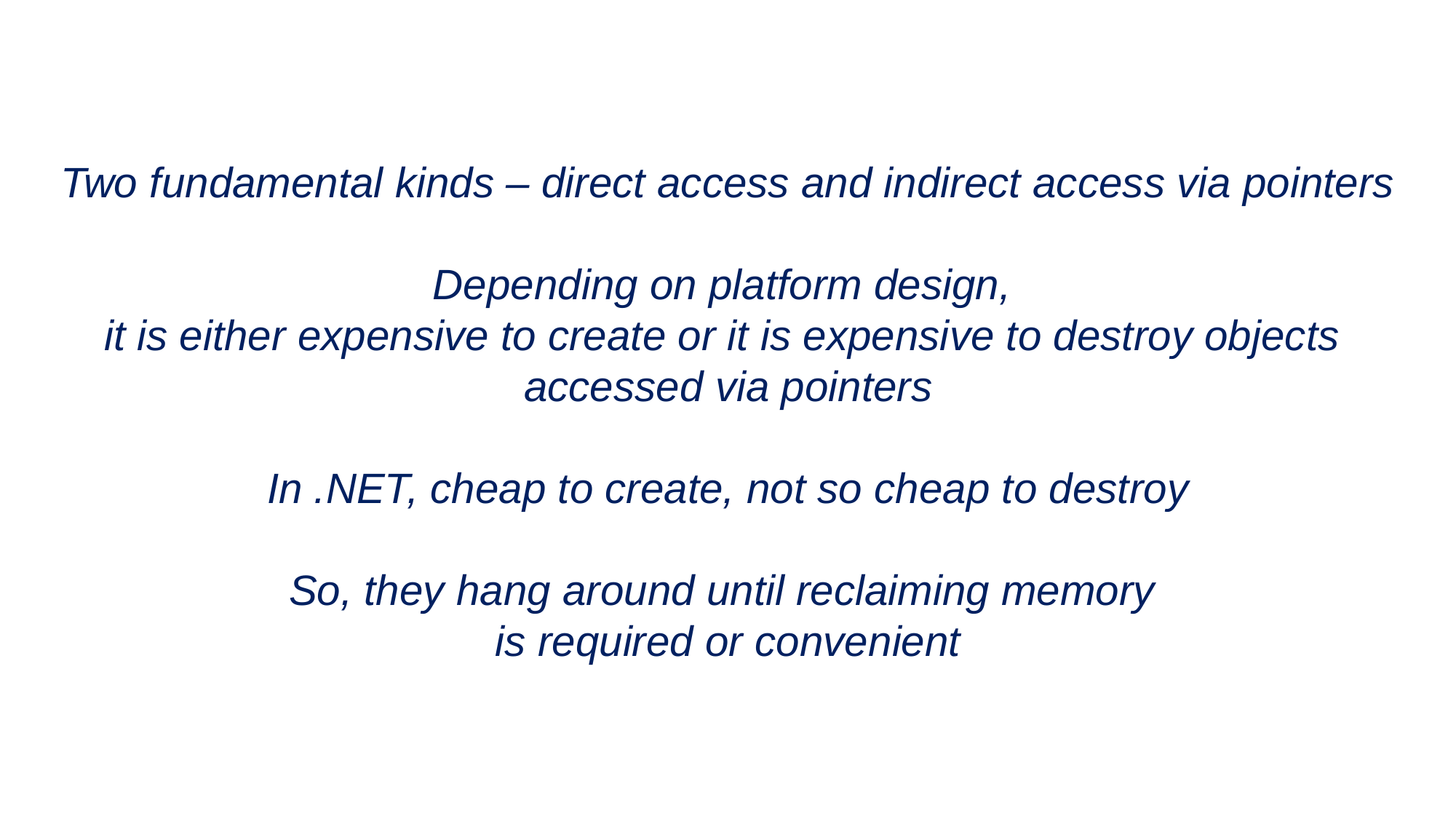

Two fundamental kinds – direct access and indirect access via pointers

Depending on platform design,
it is either expensive to create or it is expensive to destroy objects
accessed via pointers

In .NET, cheap to create, not so cheap to destroy

So, they hang around until reclaiming memory
is required or convenient